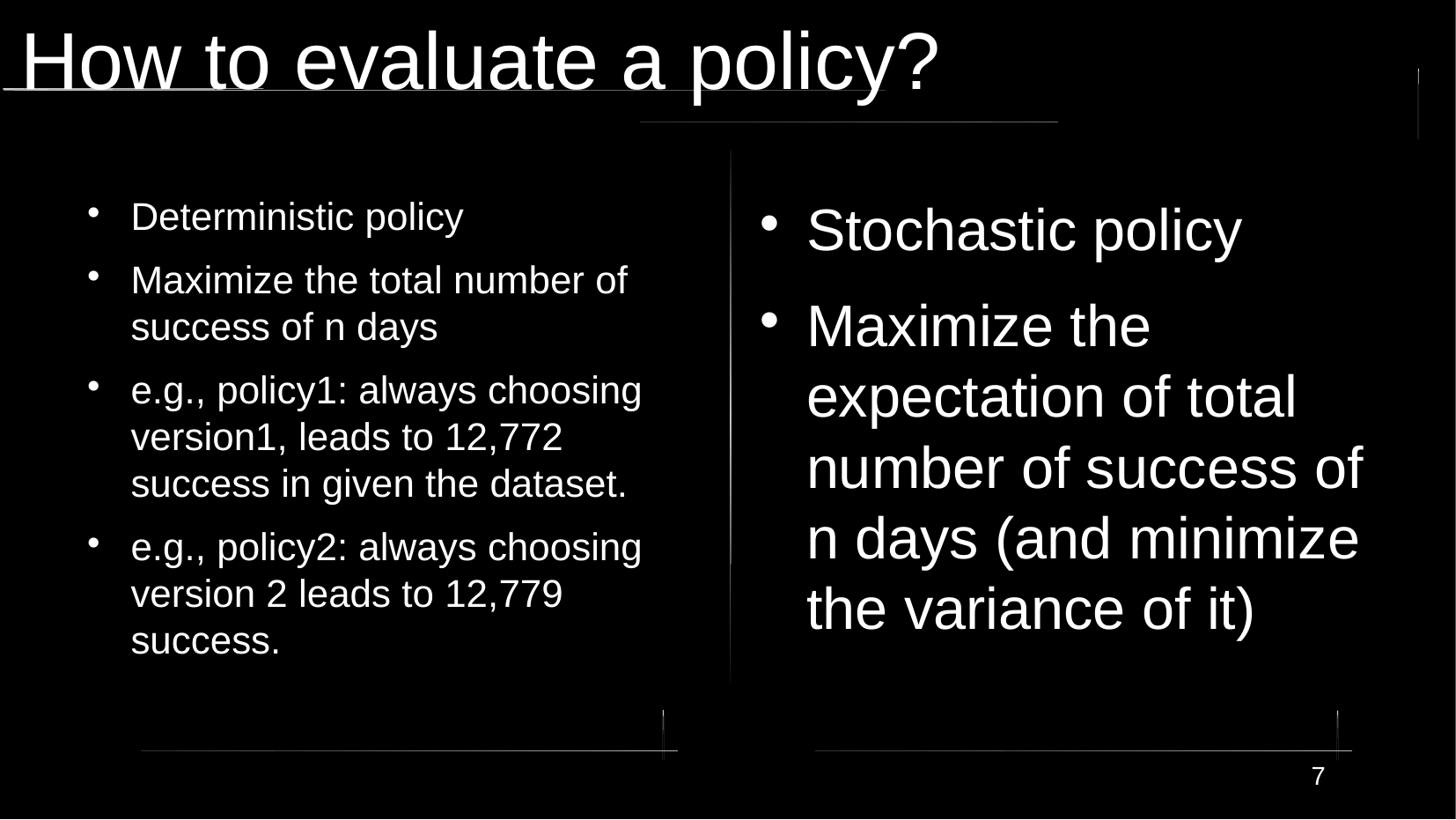

# How to evaluate a policy?
Deterministic policy
Maximize the total number of success of n days
e.g., policy1: always choosing version1, leads to 12,772 success in given the dataset.
e.g., policy2: always choosing version 2 leads to 12,779 success.
Stochastic policy
Maximize the expectation of total number of success of n days (and minimize the variance of it)
7